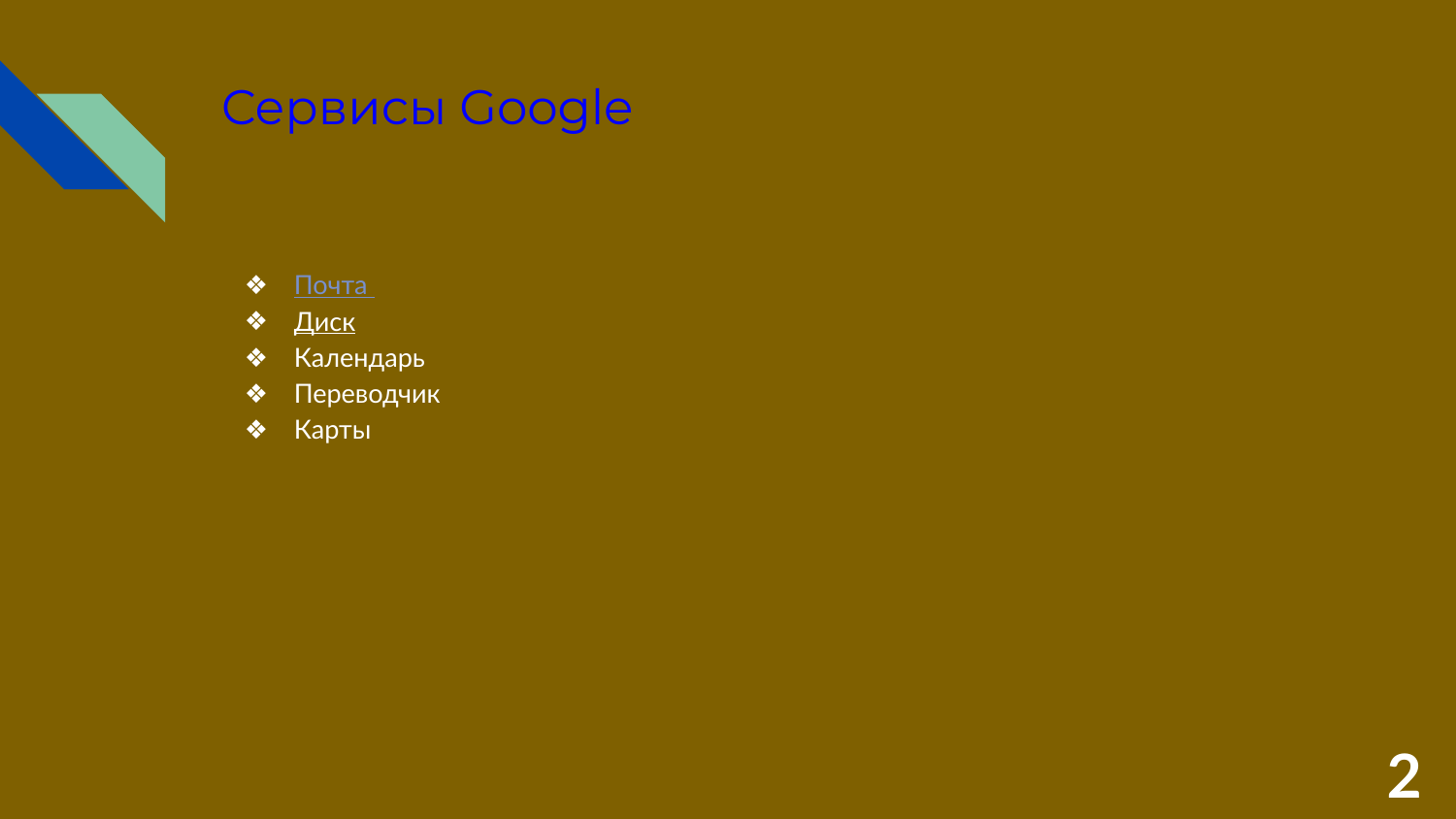

# Сервисы Google
Почта
Диск
Календарь
Переводчик
Карты
2